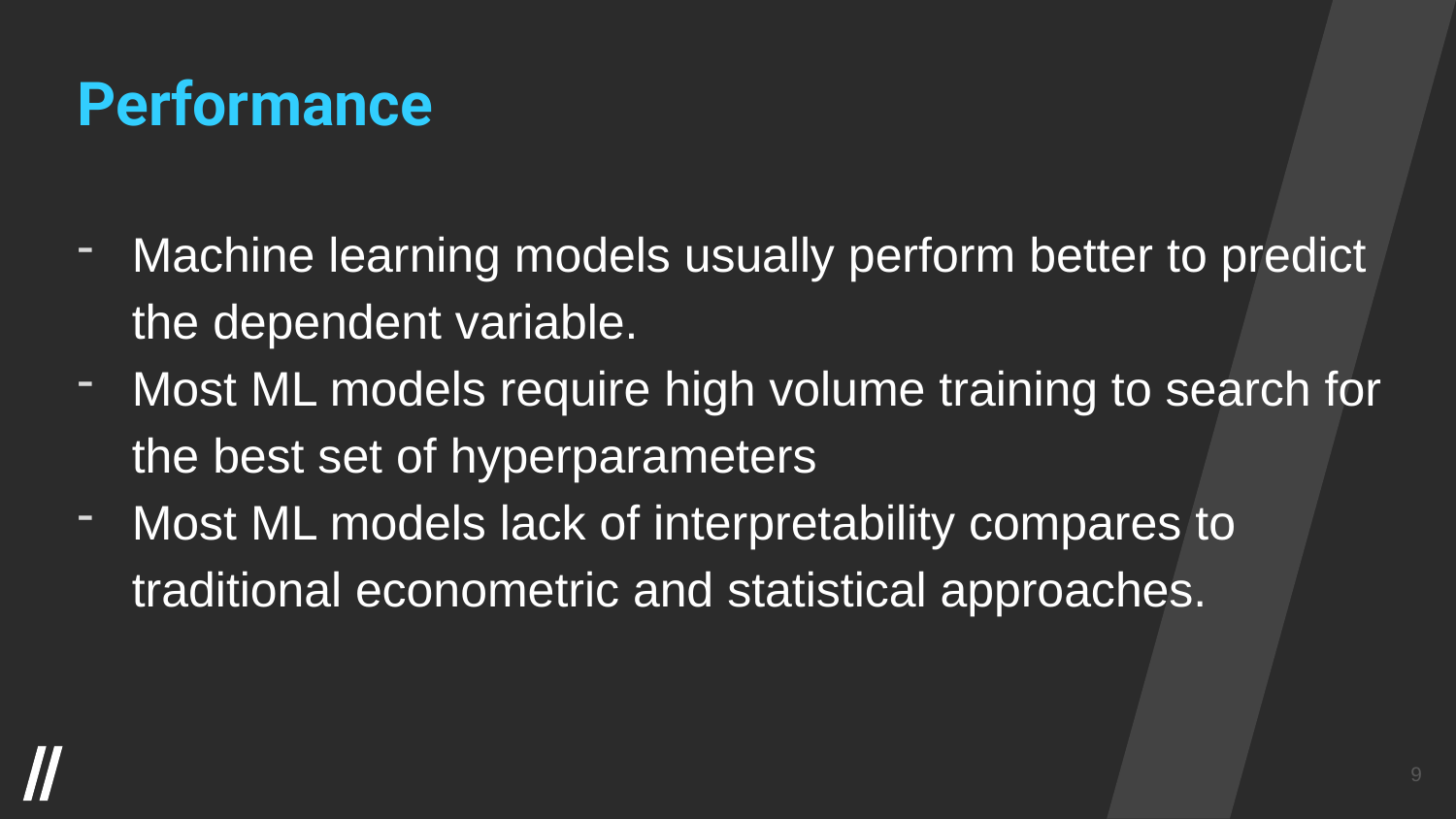

Performance
Machine learning models usually perform better to predict the dependent variable.
Most ML models require high volume training to search for the best set of hyperparameters
Most ML models lack of interpretability compares to traditional econometric and statistical approaches.
9